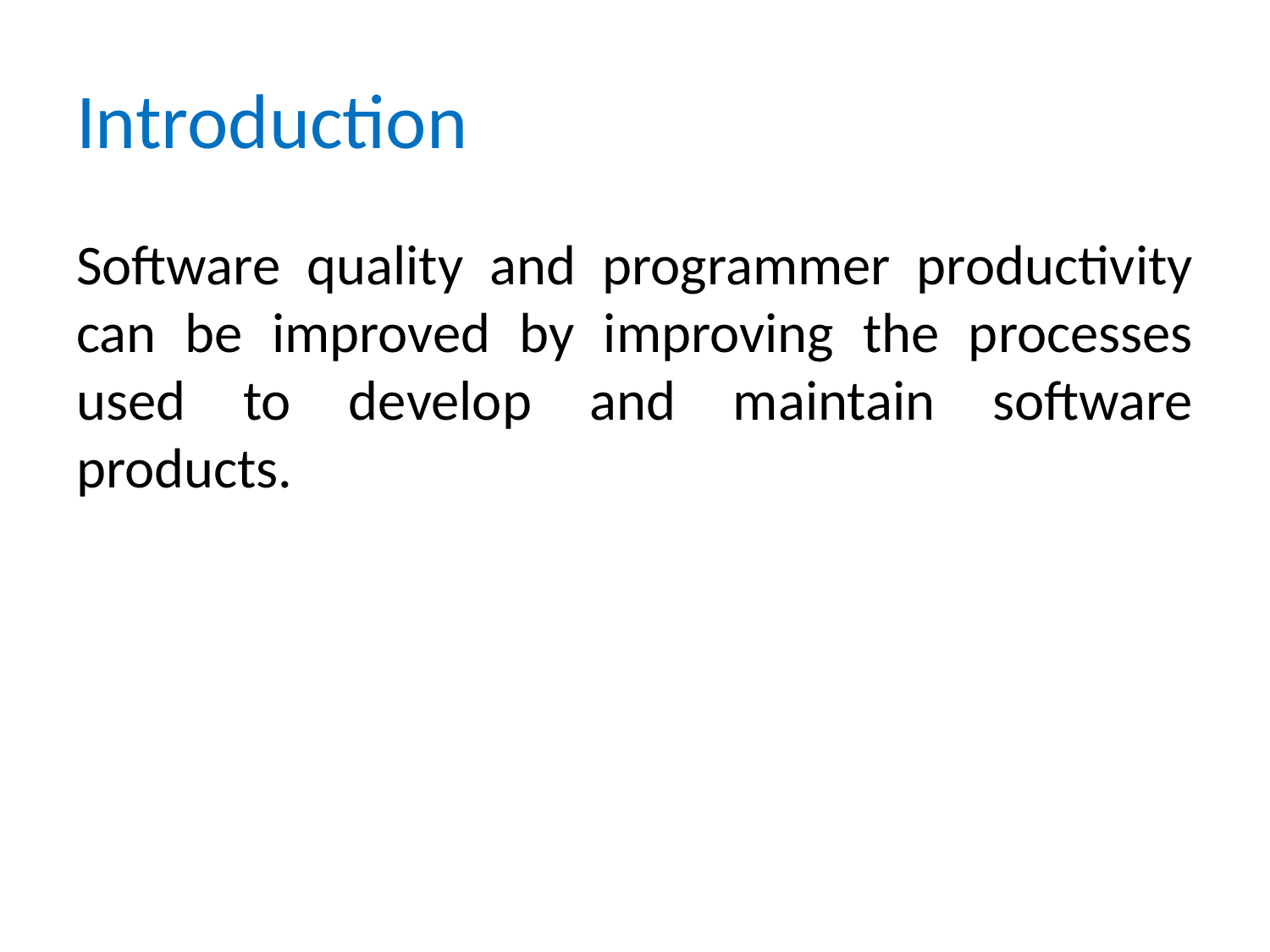

# Introduction
Software quality and programmer productivity can be improved by improving the processes used to develop and maintain software products.